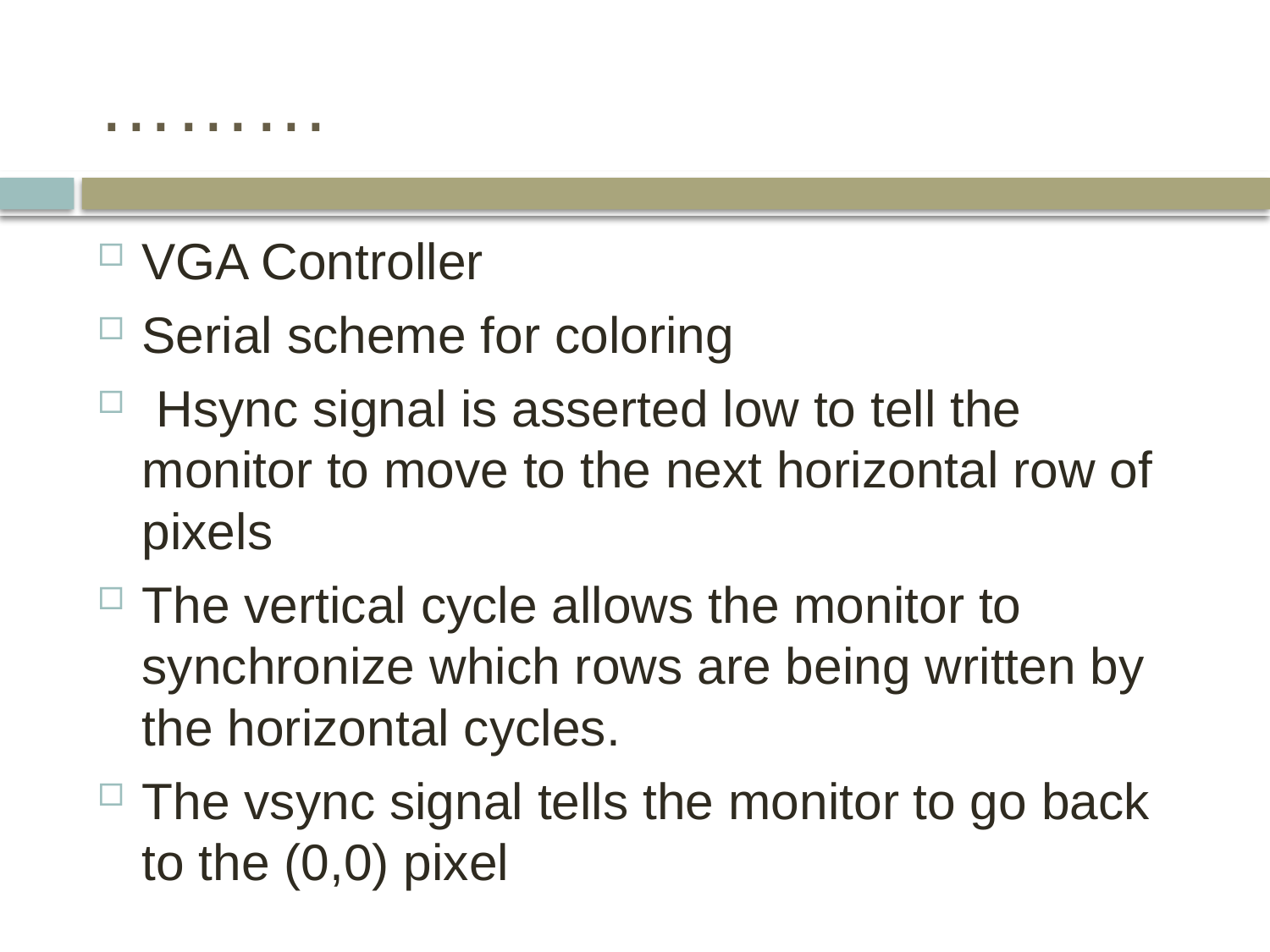

# ………
VGA Controller
Serial scheme for coloring
 Hsync signal is asserted low to tell the monitor to move to the next horizontal row of pixels
The vertical cycle allows the monitor to synchronize which rows are being written by the horizontal cycles.
The vsync signal tells the monitor to go back to the (0,0) pixel